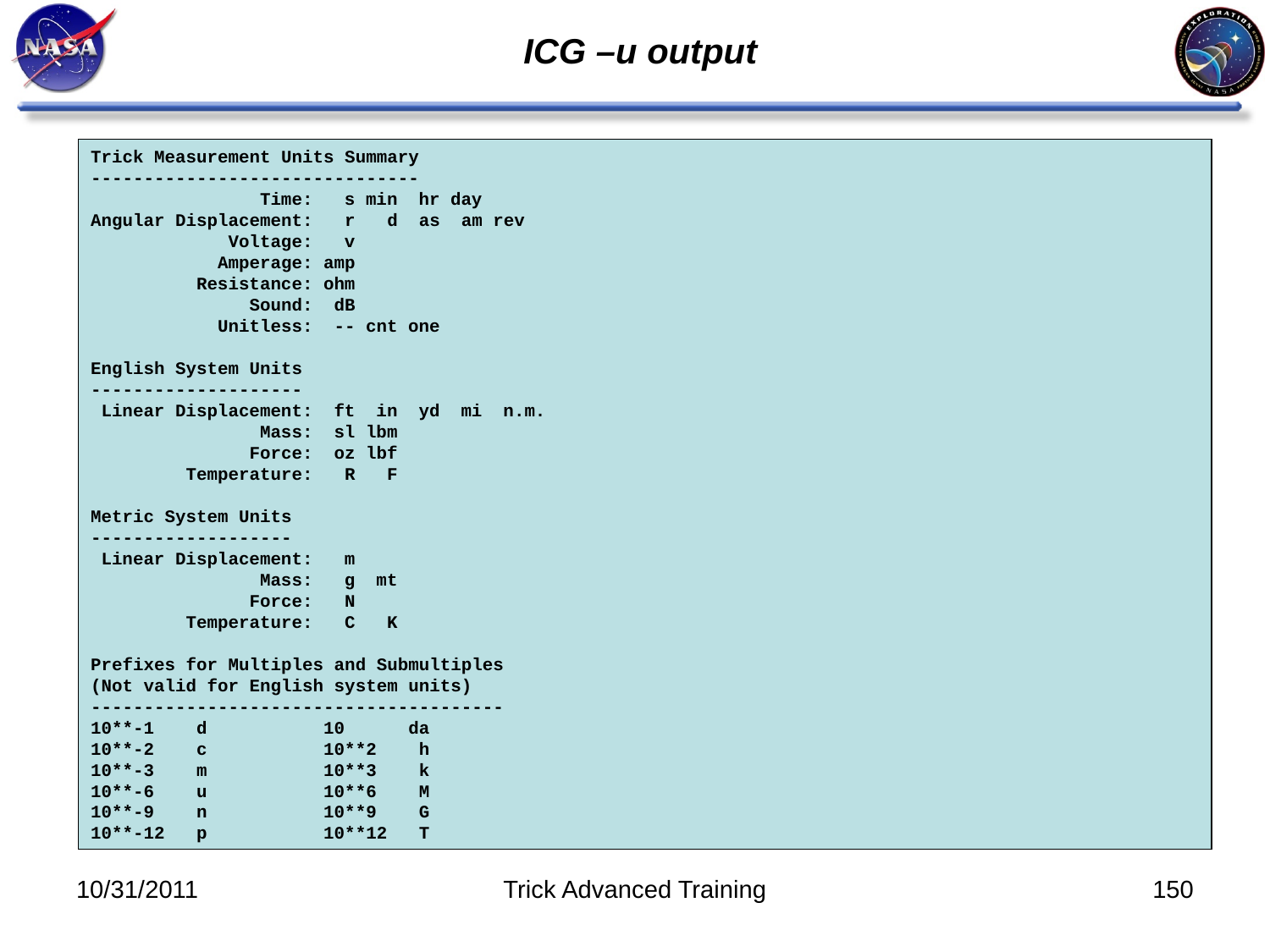

# ICG –u output
Trick Measurement Units Summary
-------------------------------
                Time:   s min  hr day
Angular Displacement:   r   d  as  am rev
             Voltage:   v
            Amperage: amp
          Resistance: ohm
               Sound:  dB
            Unitless:  -- cnt one

English System Units
--------------------
 Linear Displacement:  ft  in  yd  mi  n.m.
                Mass:  sl lbm
               Force:  oz lbf
         Temperature:   R   F

Metric System Units
-------------------
 Linear Displacement:   m
                Mass:   g  mt
               Force:   N
         Temperature:   C   K

Prefixes for Multiples and Submultiples
(Not valid for English system units)
---------------------------------------
10**-1    d           10      da
10**-2    c           10**2    h
10**-3    m           10**3    k
10**-6    u           10**6    M
10**-9    n           10**9    G
10**-12   p           10**12   T
10/31/2011
Trick Advanced Training
150